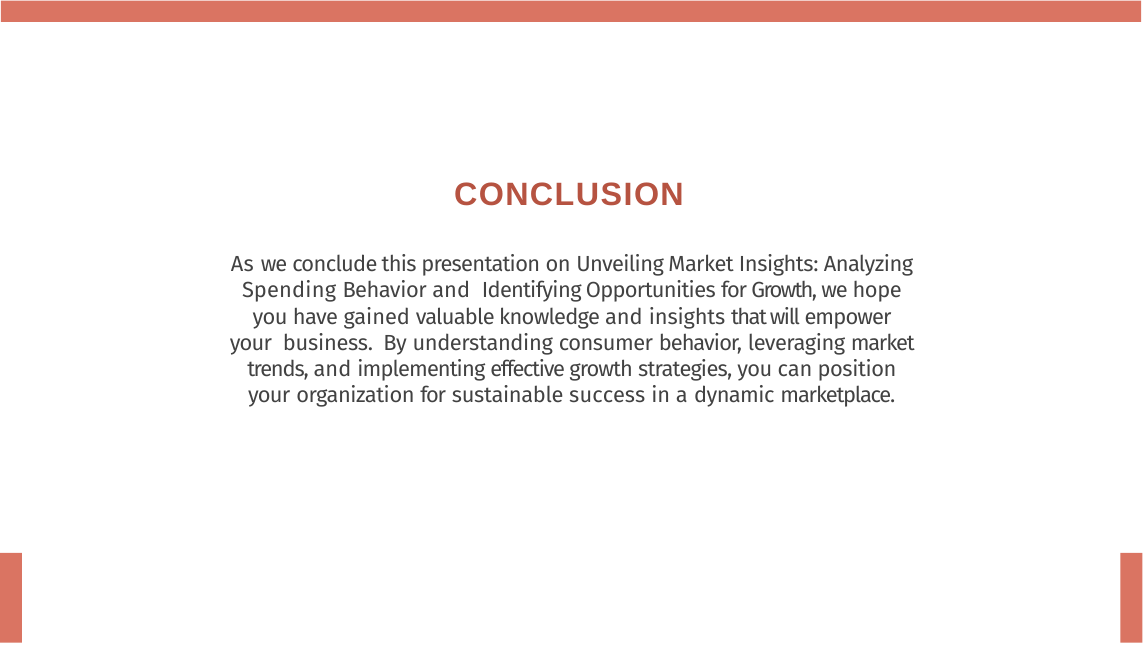

# CONCLUSION
As we conclude this presentation on Unveiling Market Insights: Analyzing  Spending Behavior and  Identifying Opportunities for Growth, we hope  you have gained valuable knowledge and insights that will empower your  business. By understanding consumer behavior, leveraging market  trends, and implementing effective growth strategies, you can position  your organization for sustainable success in a dynamic marketplace.